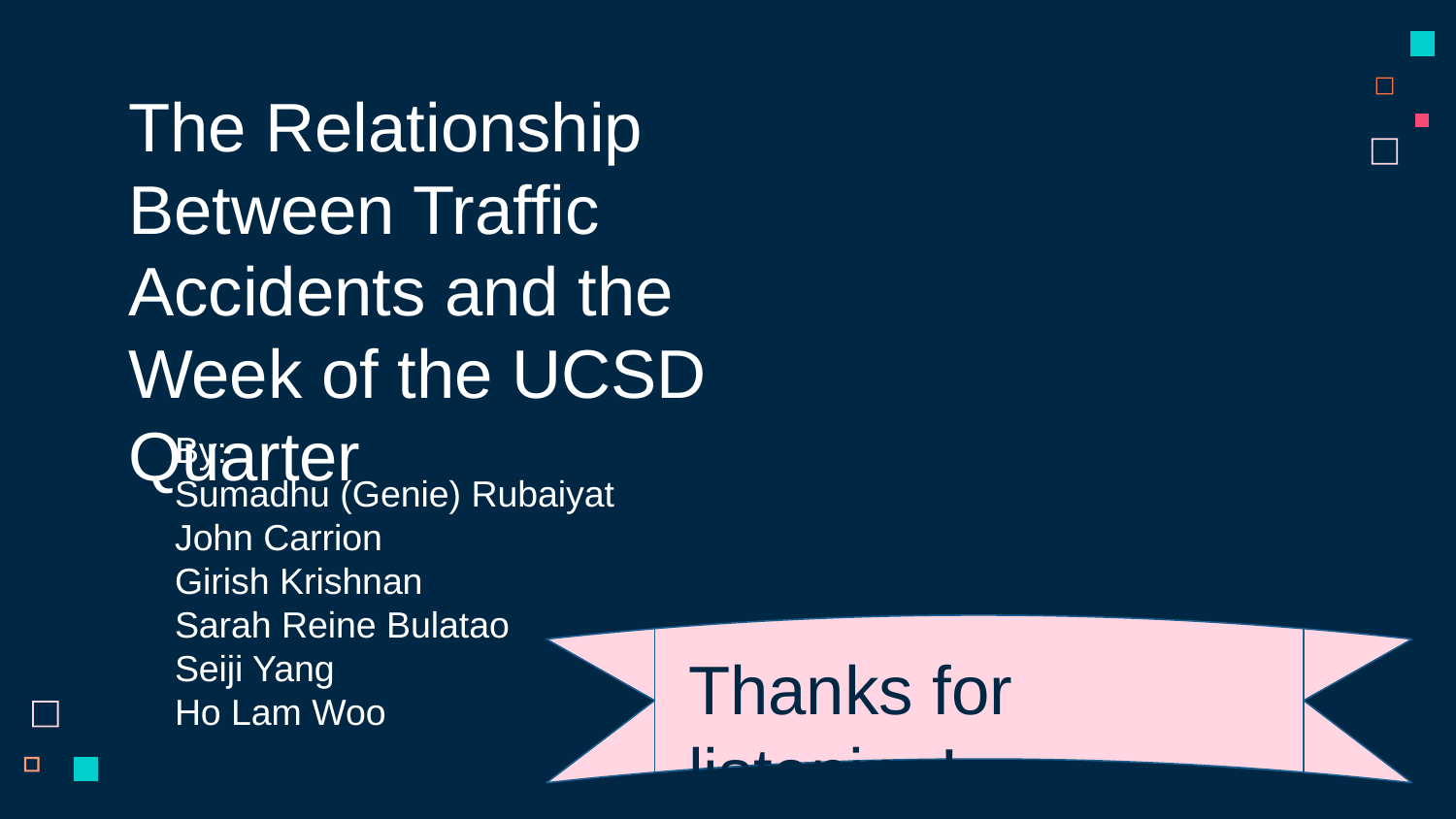

The Relationship Between Traffic Accidents and the Week of the UCSD Quarter
By:
Sumadhu (Genie) Rubaiyat
John Carrion
Girish Krishnan
Sarah Reine Bulatao
Seiji Yang
Ho Lam Woo

Thanks for listening!